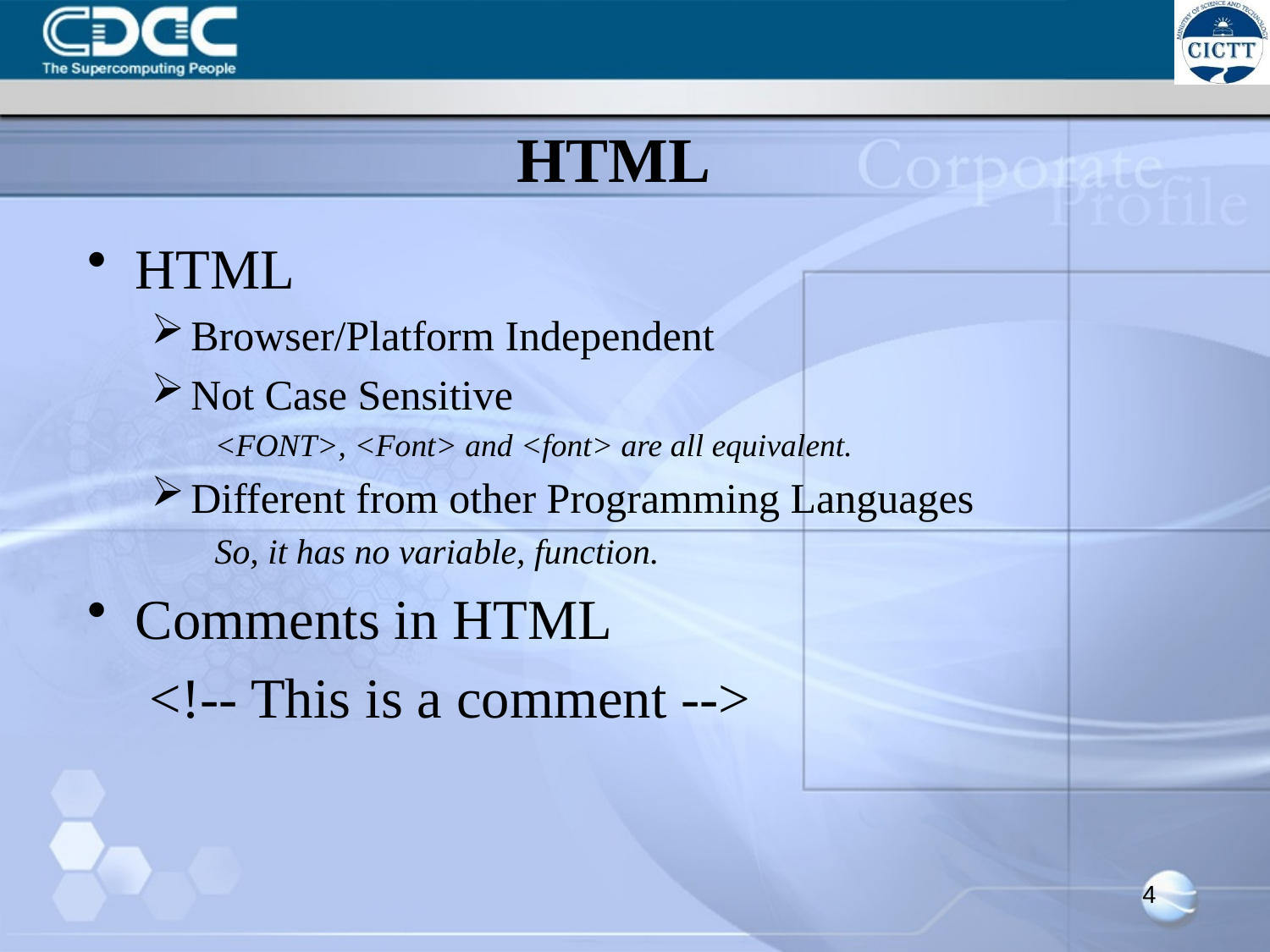

# HTML
HTML
Browser/Platform Independent
Not Case Sensitive
<FONT>, <Font> and <font> are all equivalent.
Different from other Programming Languages
So, it has no variable, function.
Comments in HTML
	 <!-- This is a comment -->